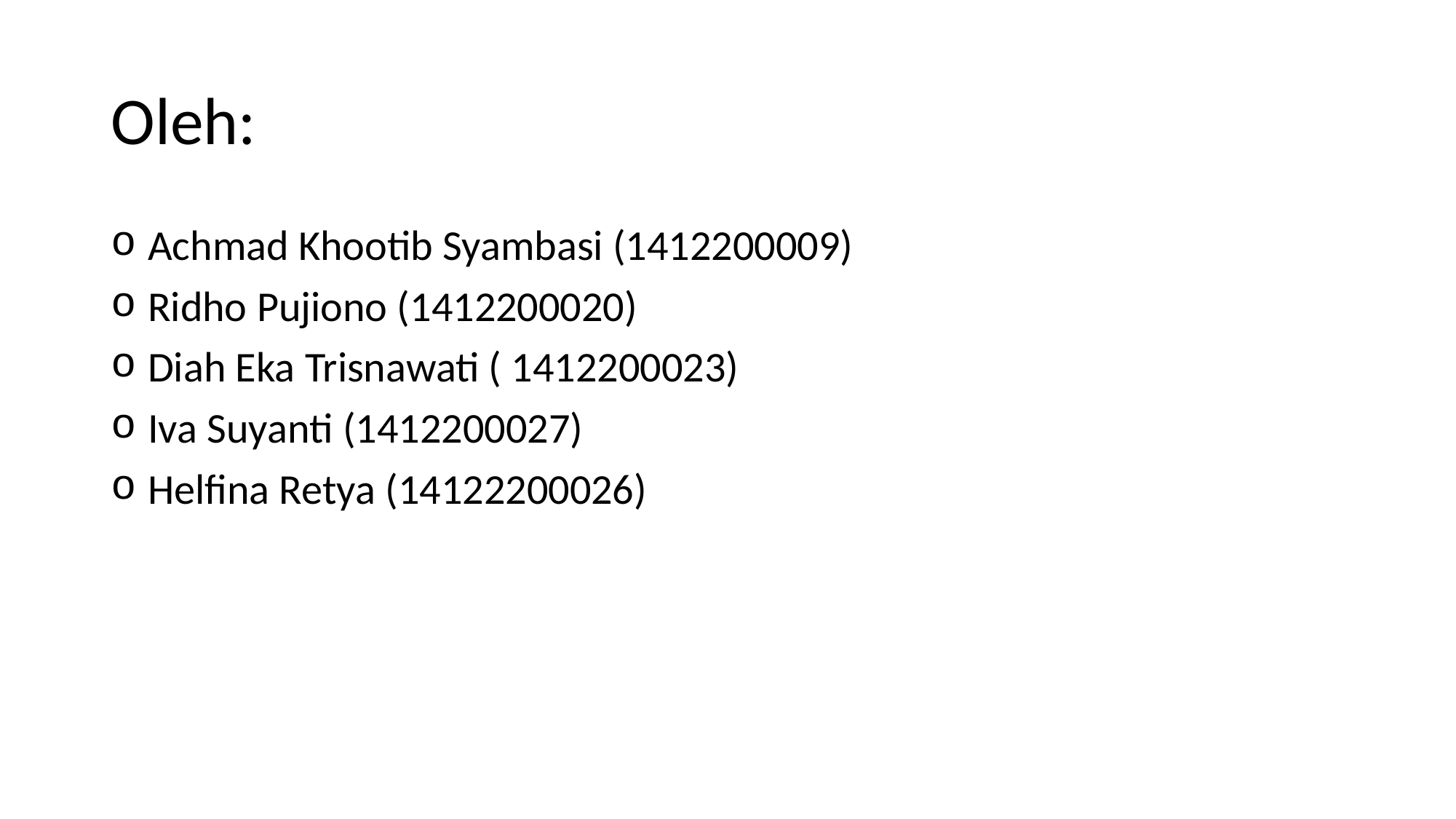

# Oleh:
 Achmad Khootib Syambasi (1412200009)
 Ridho Pujiono (1412200020)
 Diah Eka Trisnawati ( 1412200023)
 Iva Suyanti (1412200027)
 Helfina Retya (14122200026)